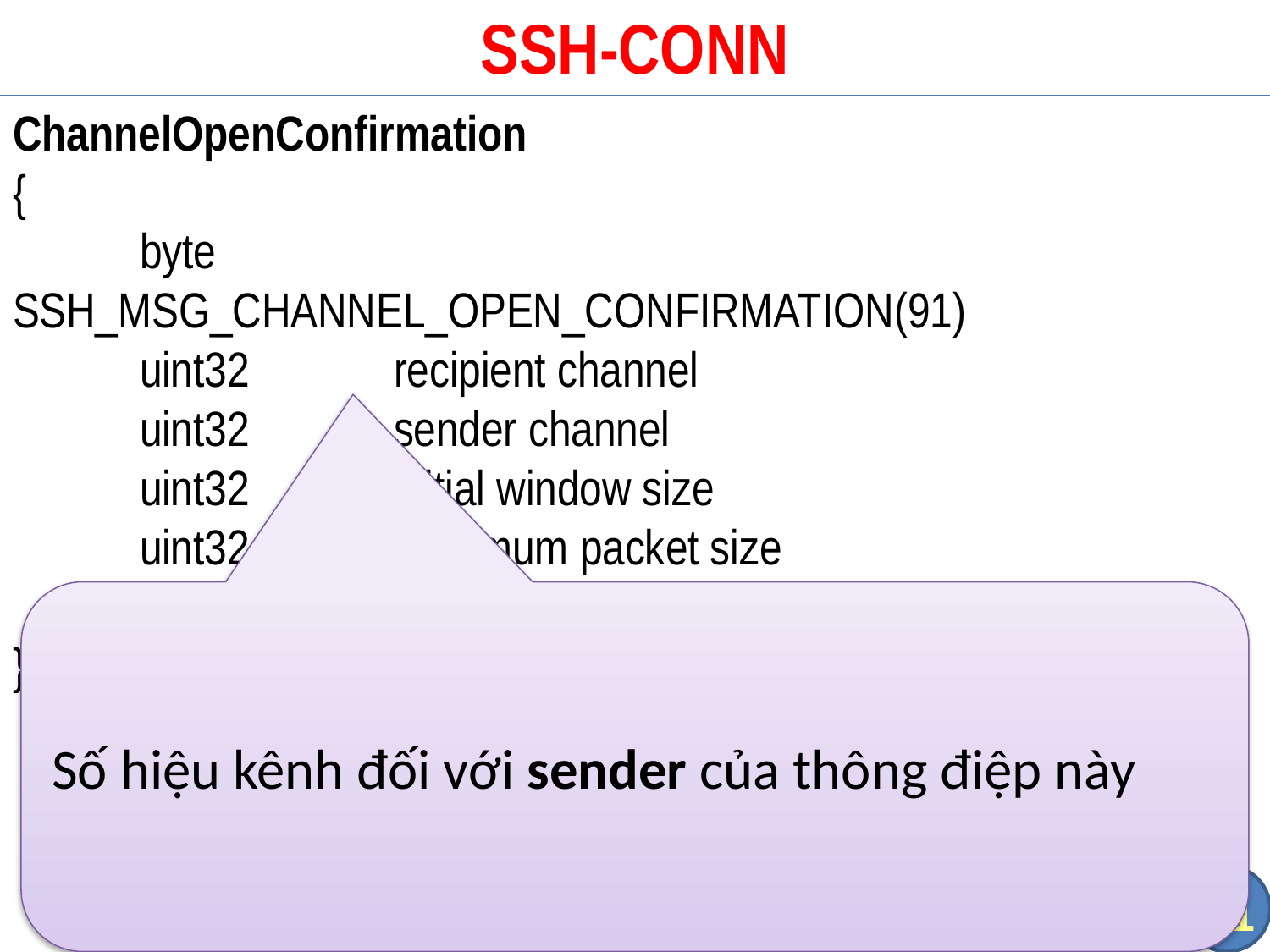

# SSH-CONN
ChannelOpenConfirmation
{
	byte		SSH_MSG_CHANNEL_OPEN_CONFIRMATION(91)
	uint32		recipient channel
	uint32		sender channel
	uint32		initial window size
	uint32		maximum packet size
	....			channel type specific data follows
}
Số hiệu kênh đối với sender của thông điệp này
81